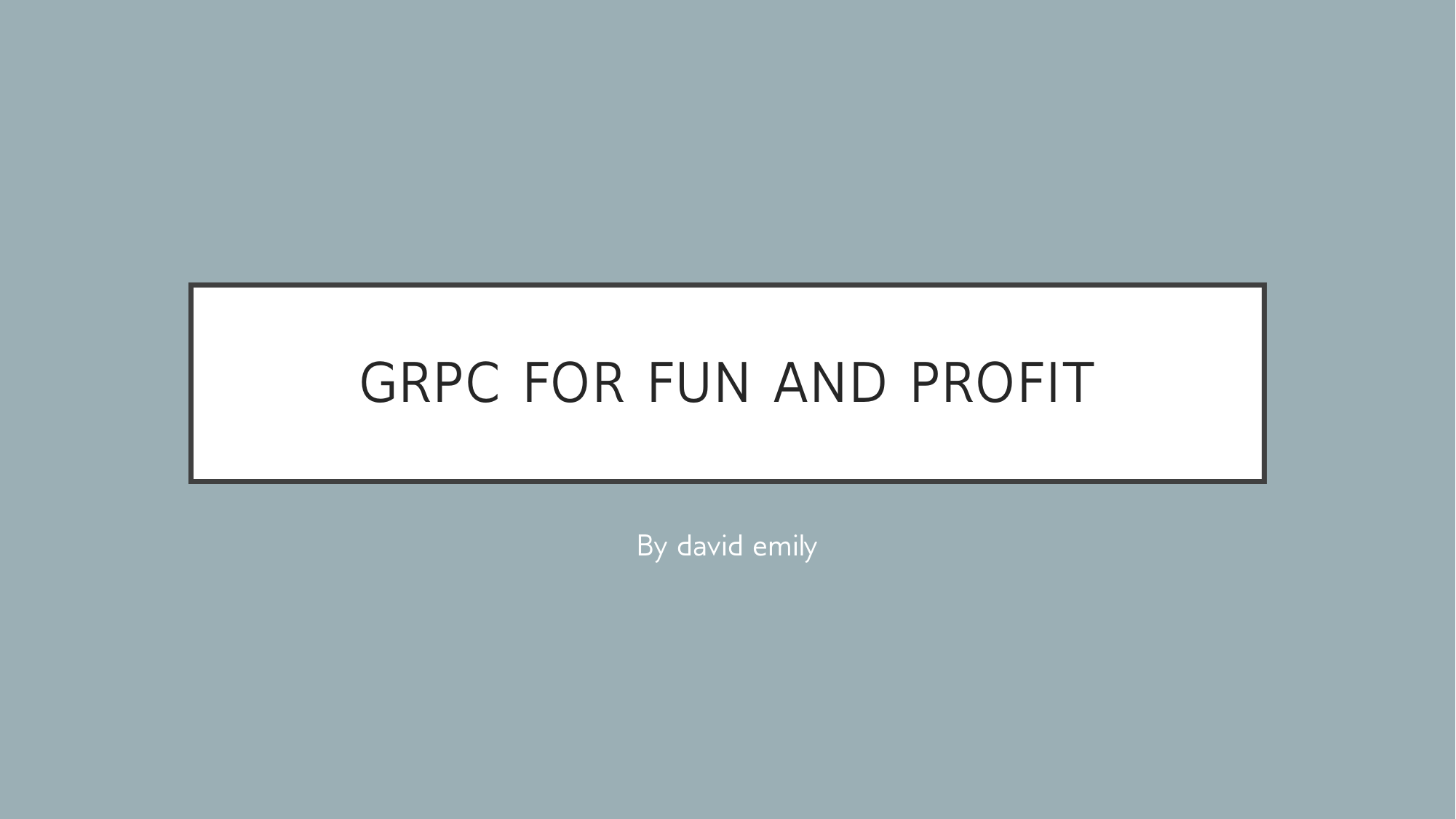

# gRPC for fun and profit
By david emily